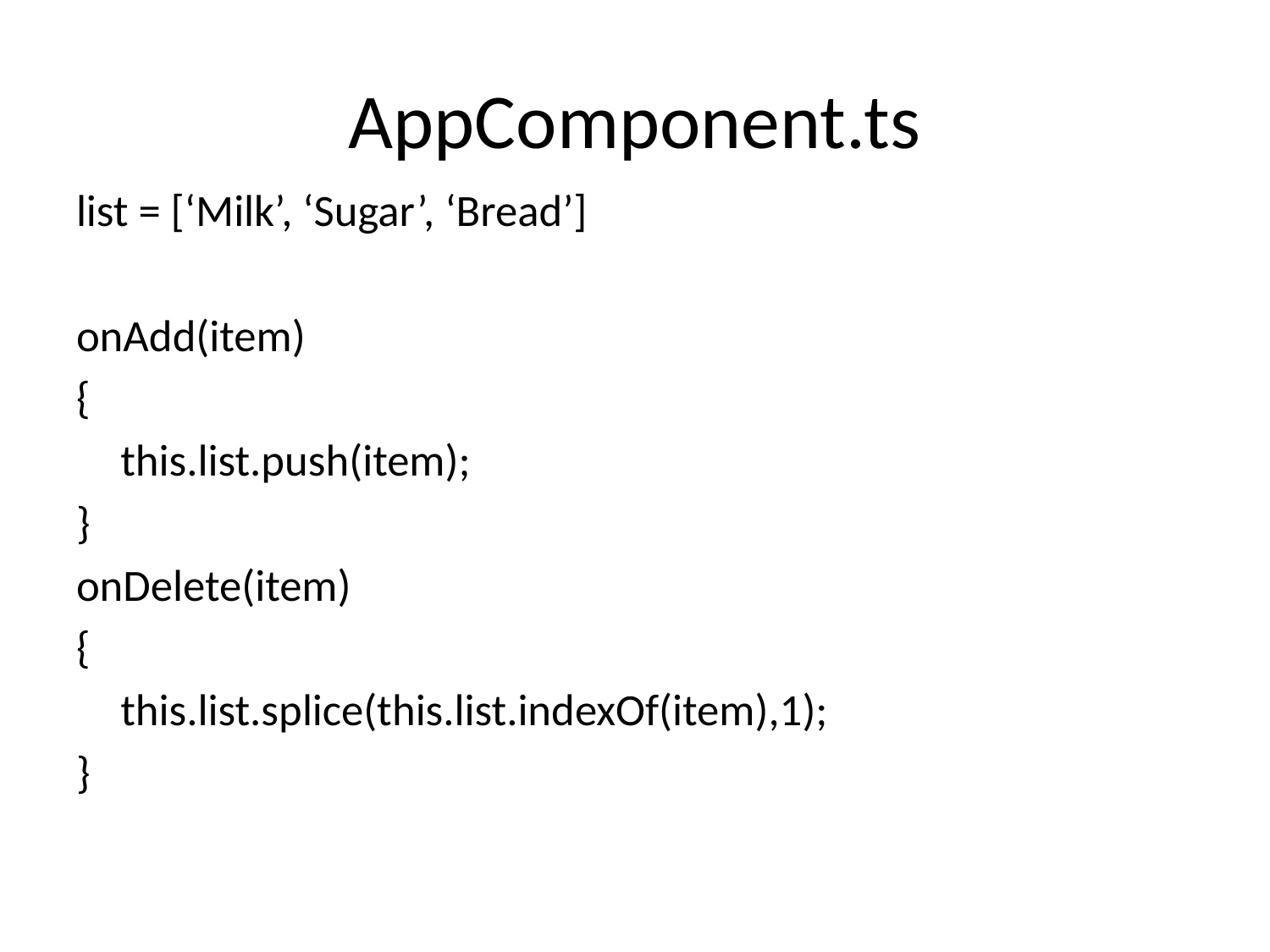

# AppComponent.ts
list = [‘Milk’, ‘Sugar’, ‘Bread’]

onAdd(item)
{
	this.list.push(item);
}
onDelete(item)
{
	this.list.splice(this.list.indexOf(item),1);
}